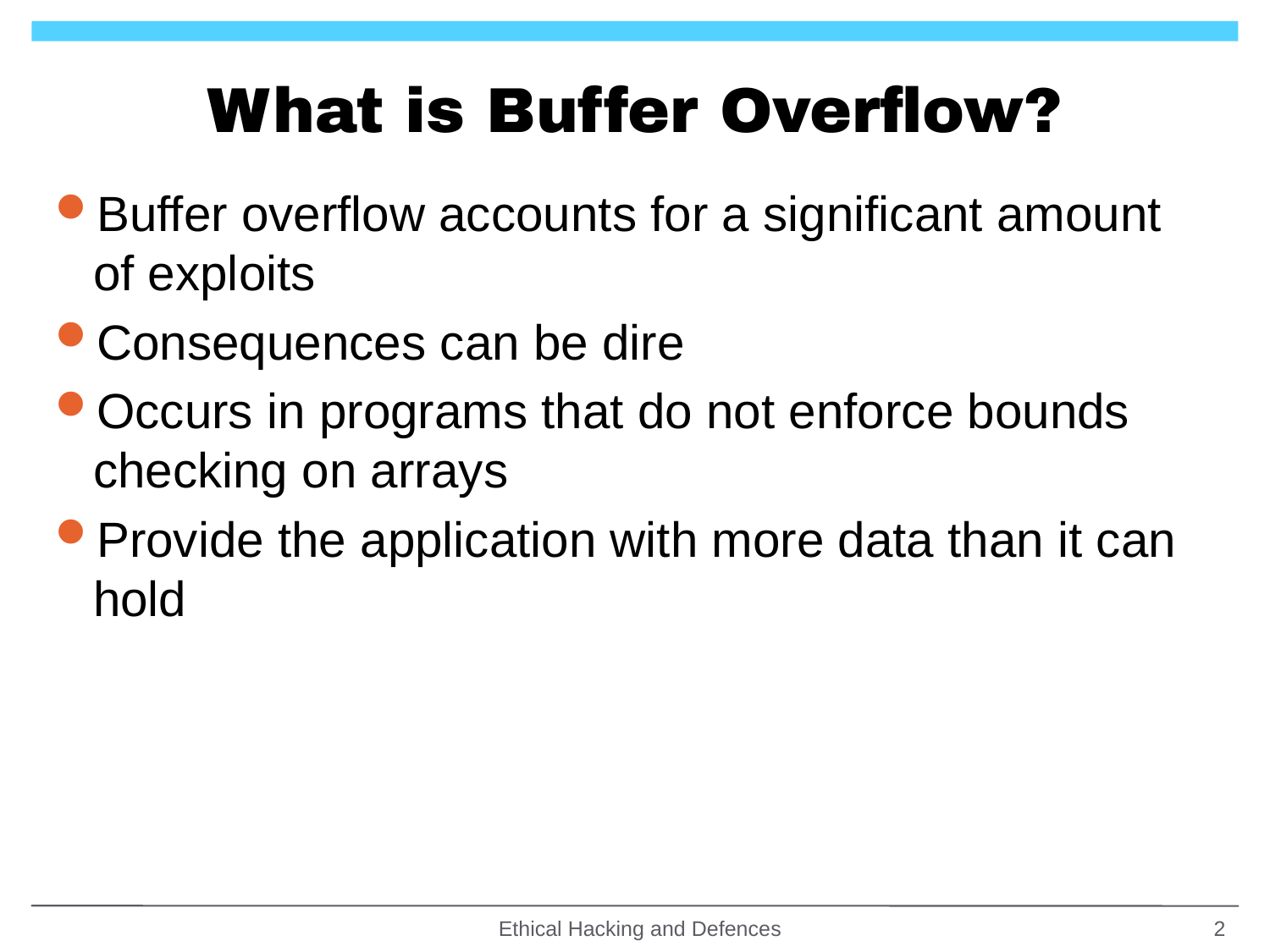

# What is Buffer Overflow?
Buffer overflow accounts for a significant amount of exploits
Consequences can be dire
Occurs in programs that do not enforce bounds checking on arrays
Provide the application with more data than it can hold
Ethical Hacking and Defences
2